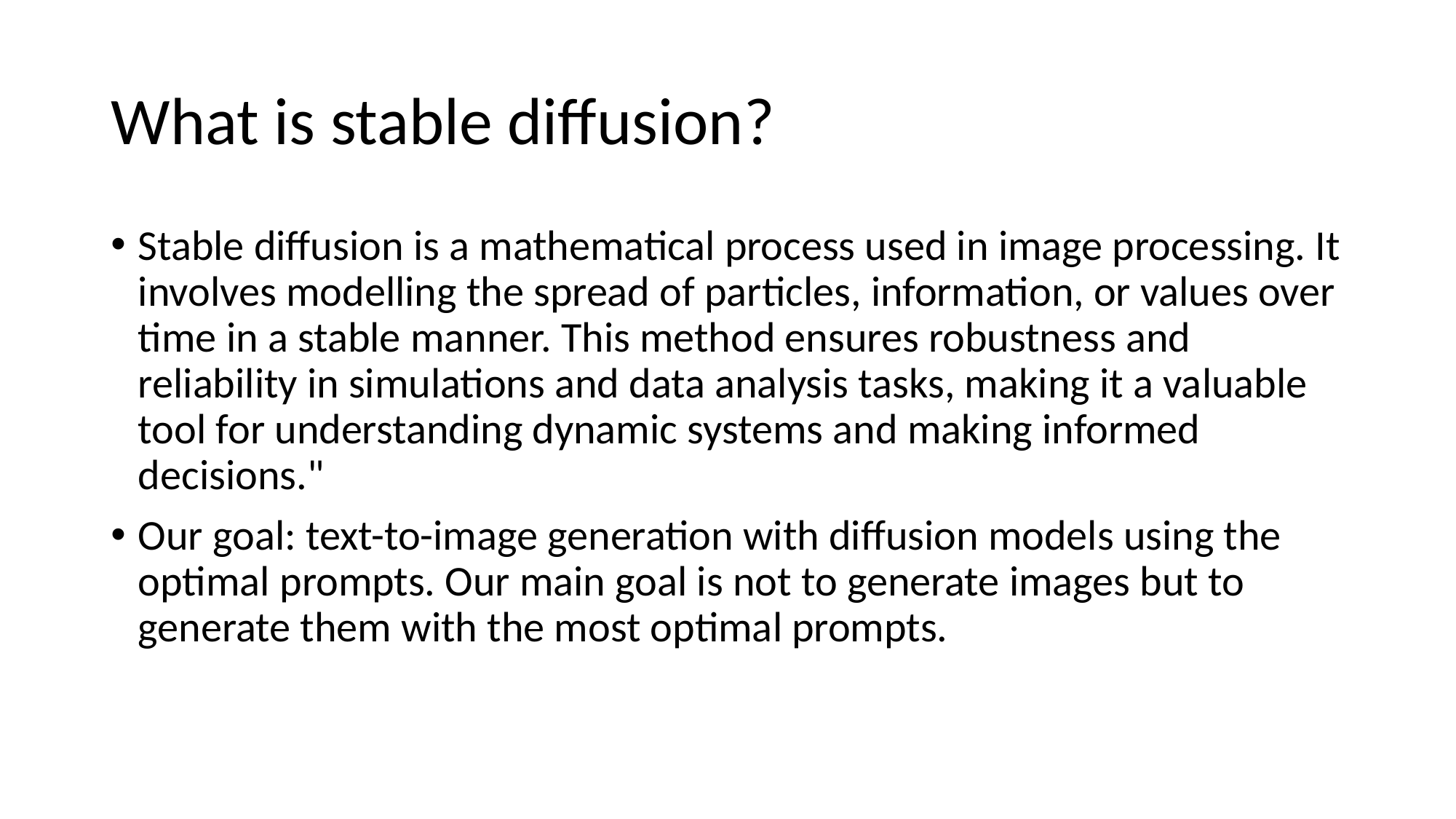

# What is stable diffusion?
Stable diffusion is a mathematical process used in image processing. It involves modelling the spread of particles, information, or values over time in a stable manner. This method ensures robustness and reliability in simulations and data analysis tasks, making it a valuable tool for understanding dynamic systems and making informed decisions."
Our goal: text-to-image generation with diffusion models using the optimal prompts. Our main goal is not to generate images but to generate them with the most optimal prompts.